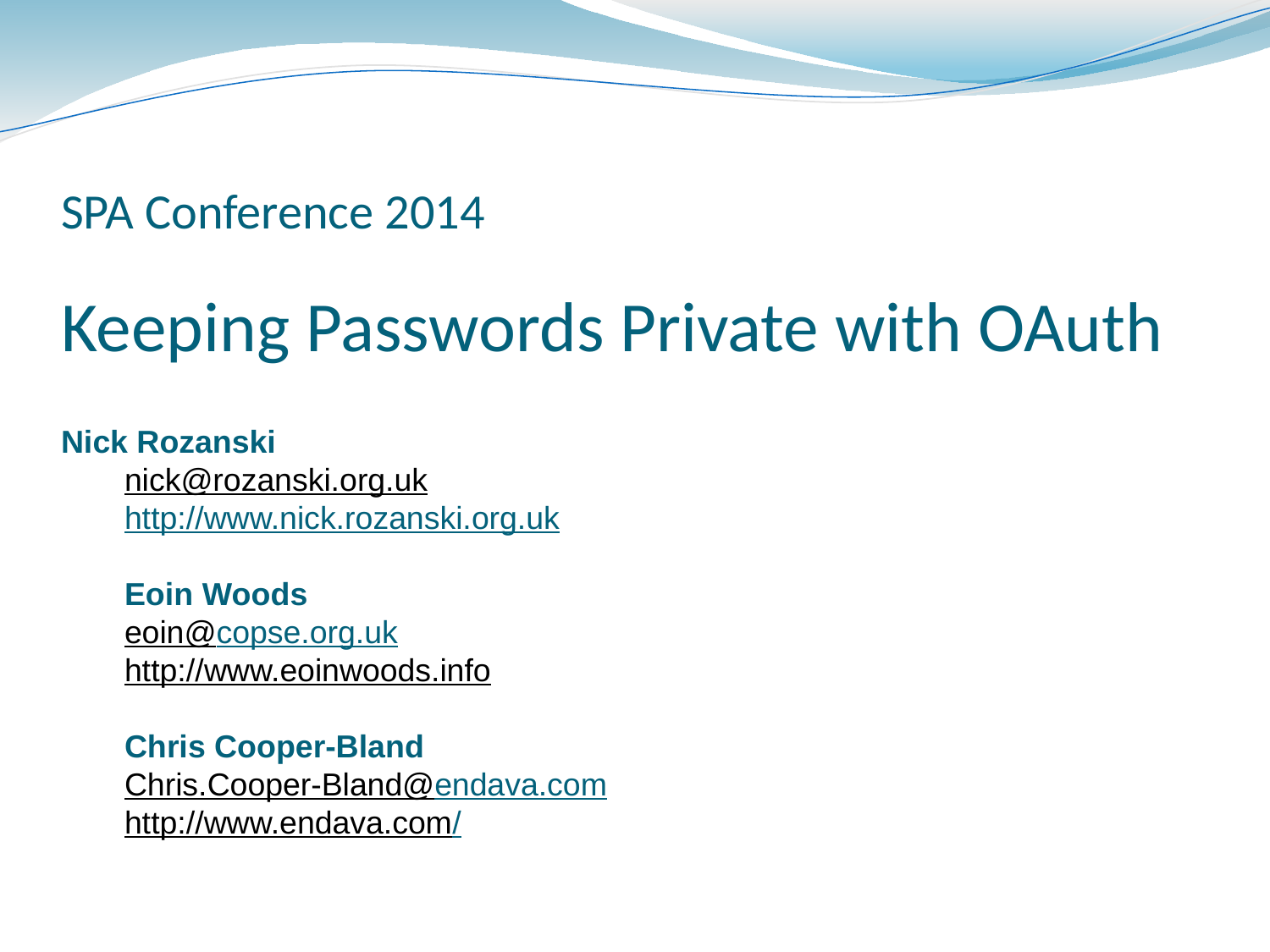

SPA Conference 2014
Keeping Passwords Private with OAuth
Nick Rozanski
nick@rozanski.org.uk
http://www.nick.rozanski.org.uk

Eoin Woods
eoin@copse.org.uk
http://www.eoinwoods.info

Chris Cooper-Bland
Chris.Cooper-Bland@endava.com
http://www.endava.com/